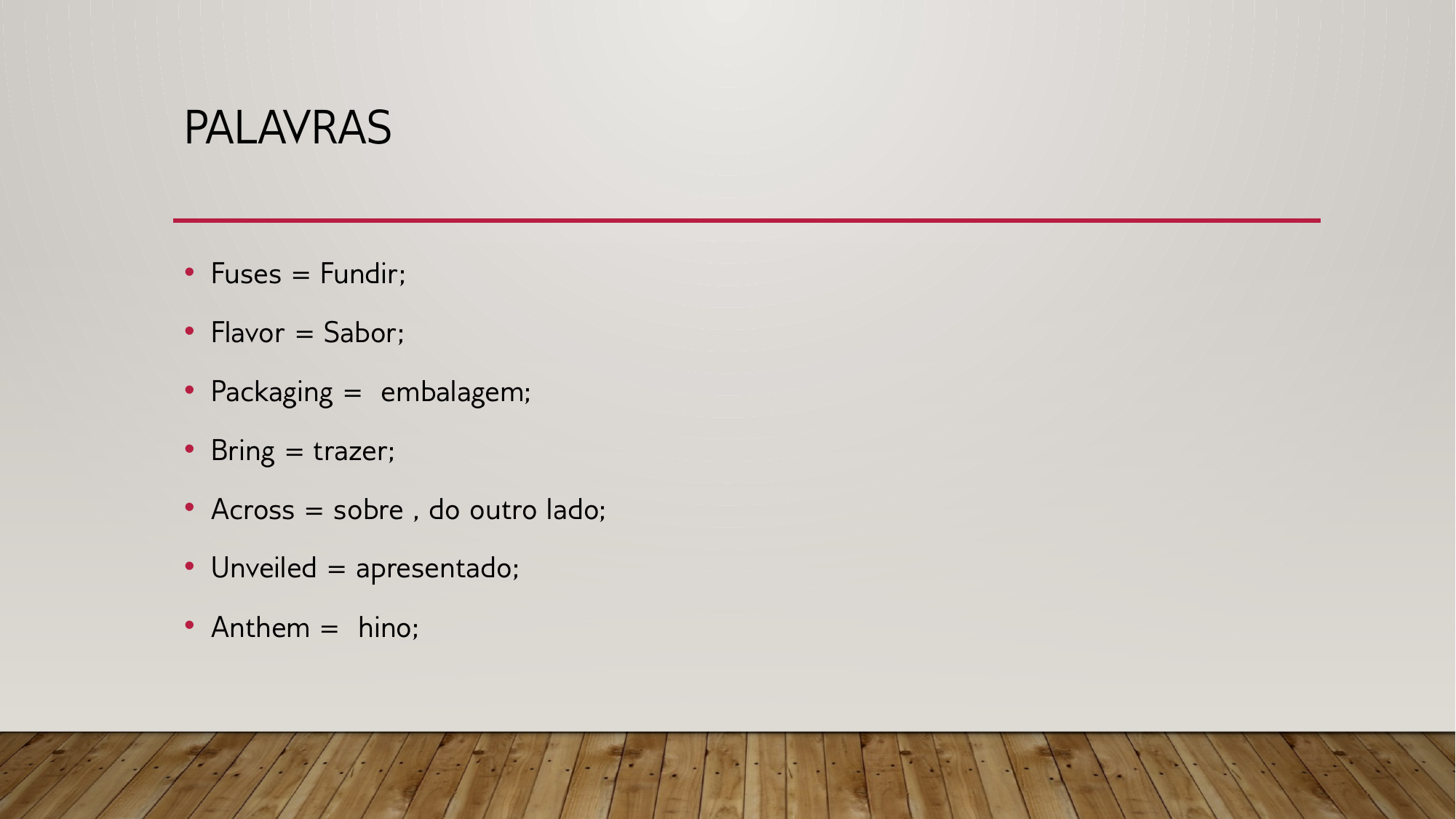

# palavras
Fuses = Fundir;
Flavor = Sabor;
Packaging =  embalagem;
Bring = trazer;
Across = sobre , do outro lado;
Unveiled = apresentado;
Anthem =  hino;